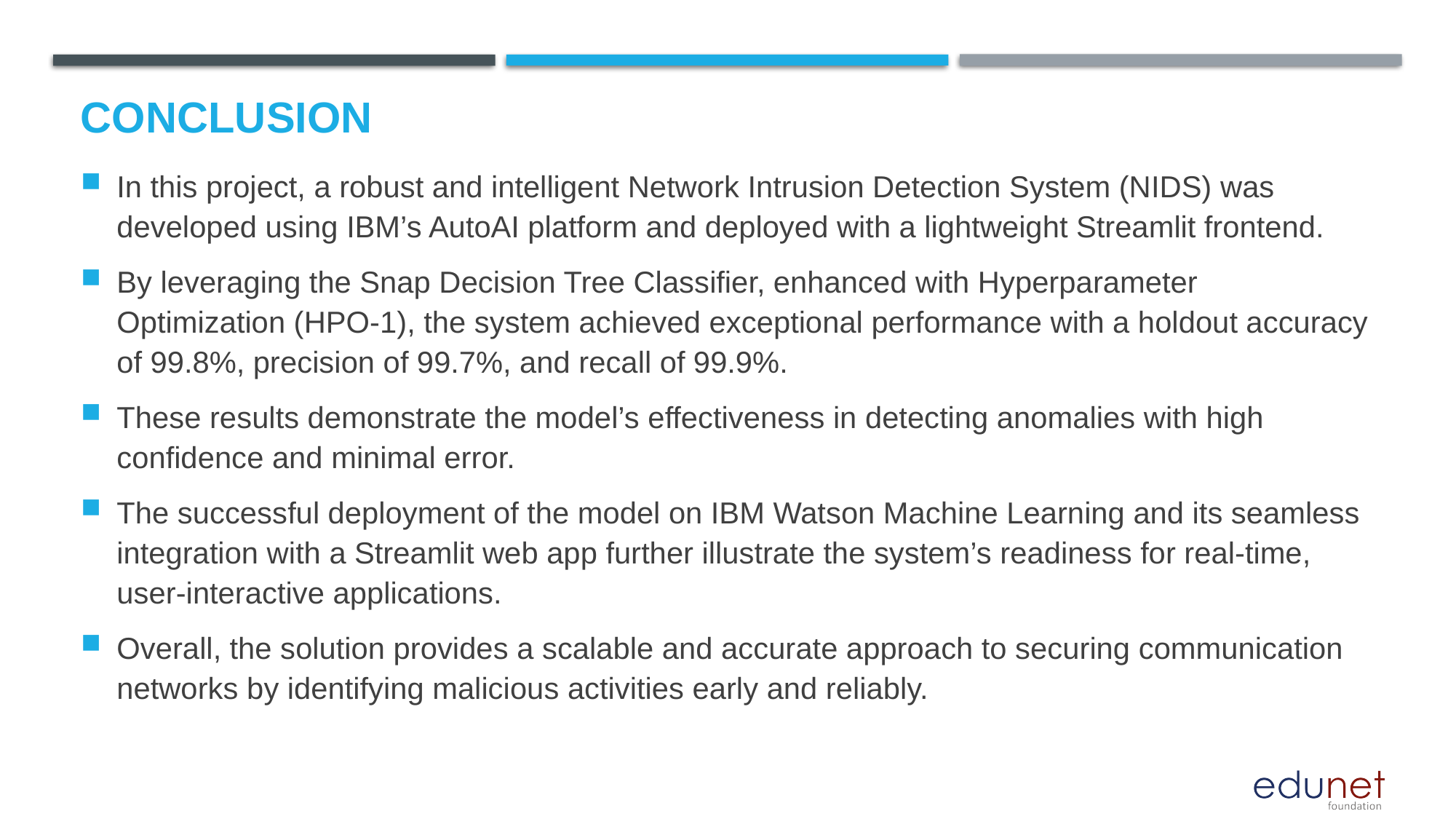

# Conclusion
In this project, a robust and intelligent Network Intrusion Detection System (NIDS) was developed using IBM’s AutoAI platform and deployed with a lightweight Streamlit frontend.
By leveraging the Snap Decision Tree Classifier, enhanced with Hyperparameter Optimization (HPO-1), the system achieved exceptional performance with a holdout accuracy of 99.8%, precision of 99.7%, and recall of 99.9%.
These results demonstrate the model’s effectiveness in detecting anomalies with high confidence and minimal error.
The successful deployment of the model on IBM Watson Machine Learning and its seamless integration with a Streamlit web app further illustrate the system’s readiness for real-time, user-interactive applications.
Overall, the solution provides a scalable and accurate approach to securing communication networks by identifying malicious activities early and reliably.